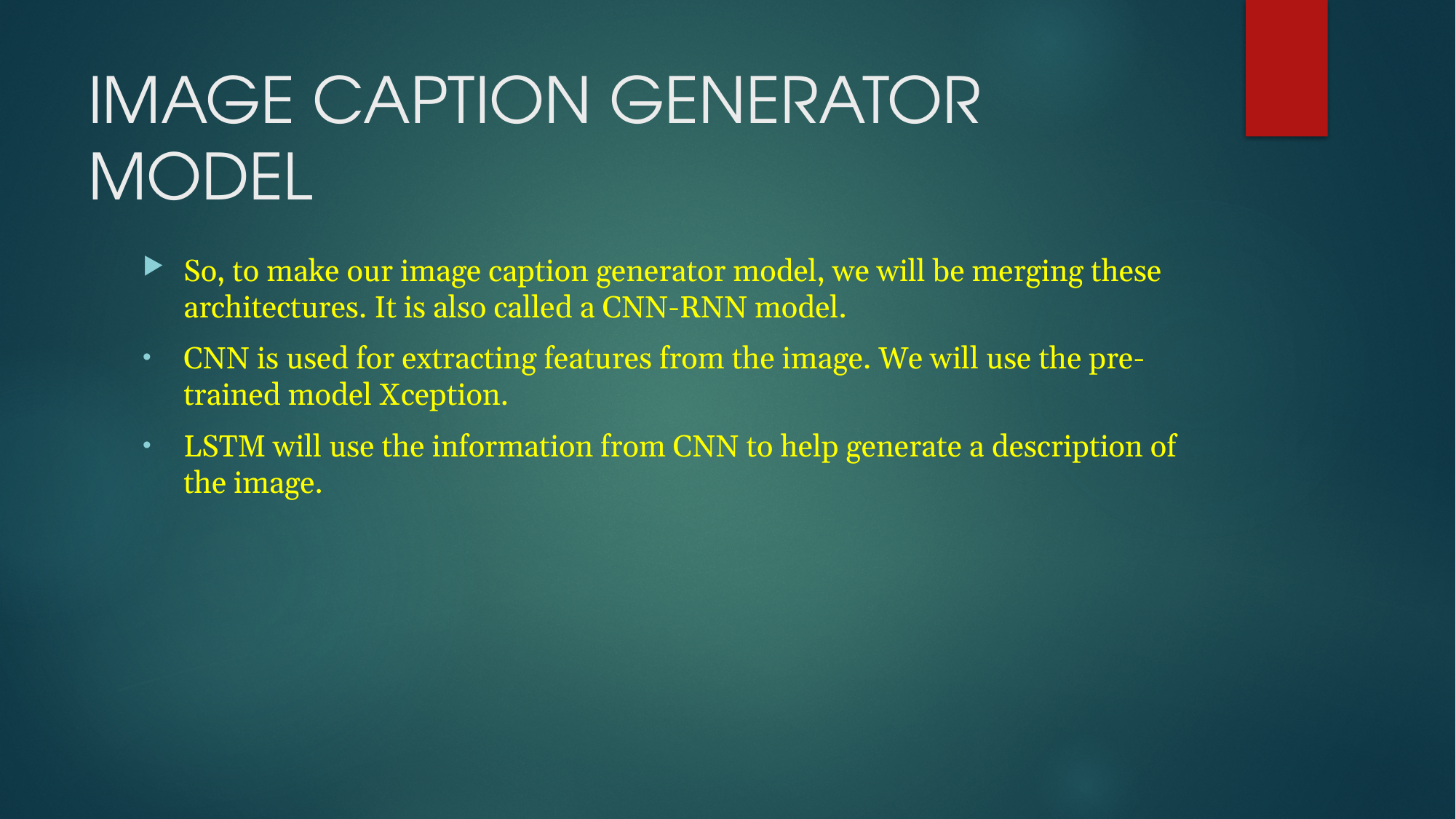

# IMAGE CAPTION GENERATOR MODEL
So, to make our image caption generator model, we will be merging these architectures. It is also called a CNN-RNN model.
CNN is used for extracting features from the image. We will use the pre-trained model Xception.
LSTM will use the information from CNN to help generate a description of the image.